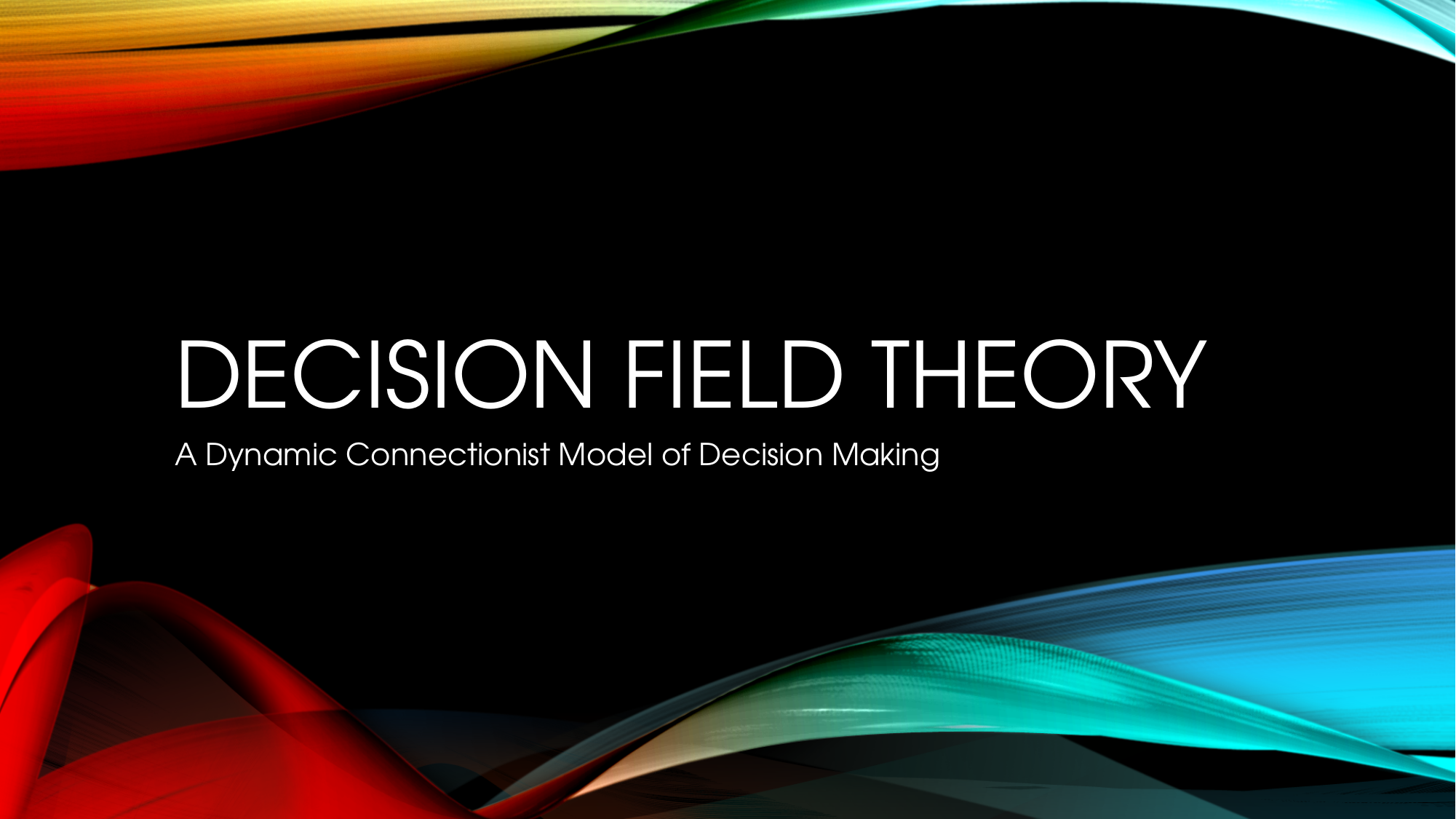

# Decision Field Theory
A Dynamic Connectionist Model of Decision Making